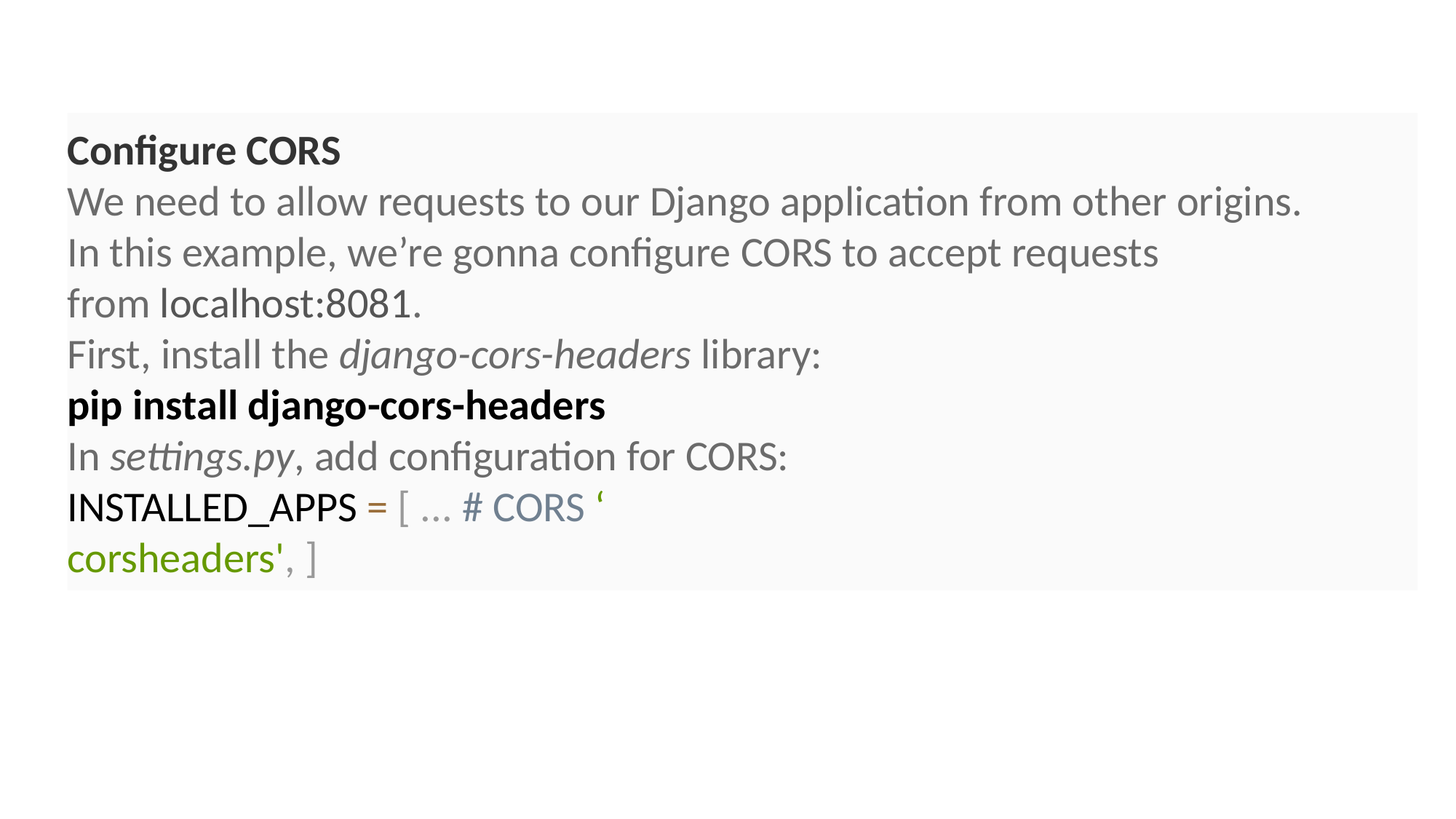

Configure CORS
We need to allow requests to our Django application from other origins.
In this example, we’re gonna configure CORS to accept requests from localhost:8081.
First, install the django-cors-headers library:
pip install django-cors-headers
In settings.py, add configuration for CORS:
INSTALLED_APPS = [ ... # CORS ‘
corsheaders', ]